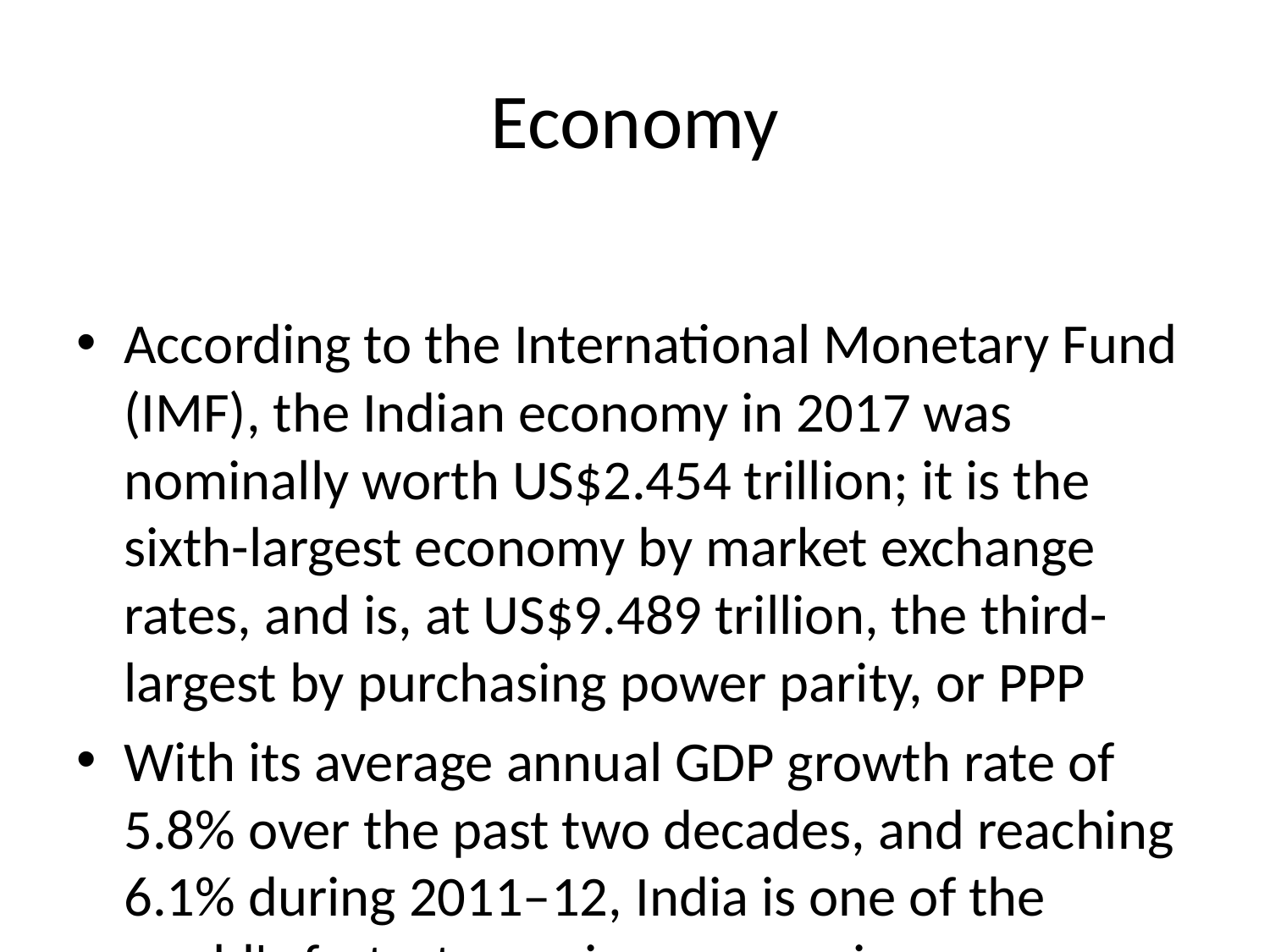

# Economy

According to the International Monetary Fund (IMF), the Indian economy in 2017 was nominally worth US$2.454 trillion; it is the sixth-largest economy by market exchange rates, and is, at US$9.489 trillion, the third-largest by purchasing power parity, or PPP
With its average annual GDP growth rate of 5.8% over the past two decades, and reaching 6.1% during 2011–12, India is one of the world's fastest-growing economies